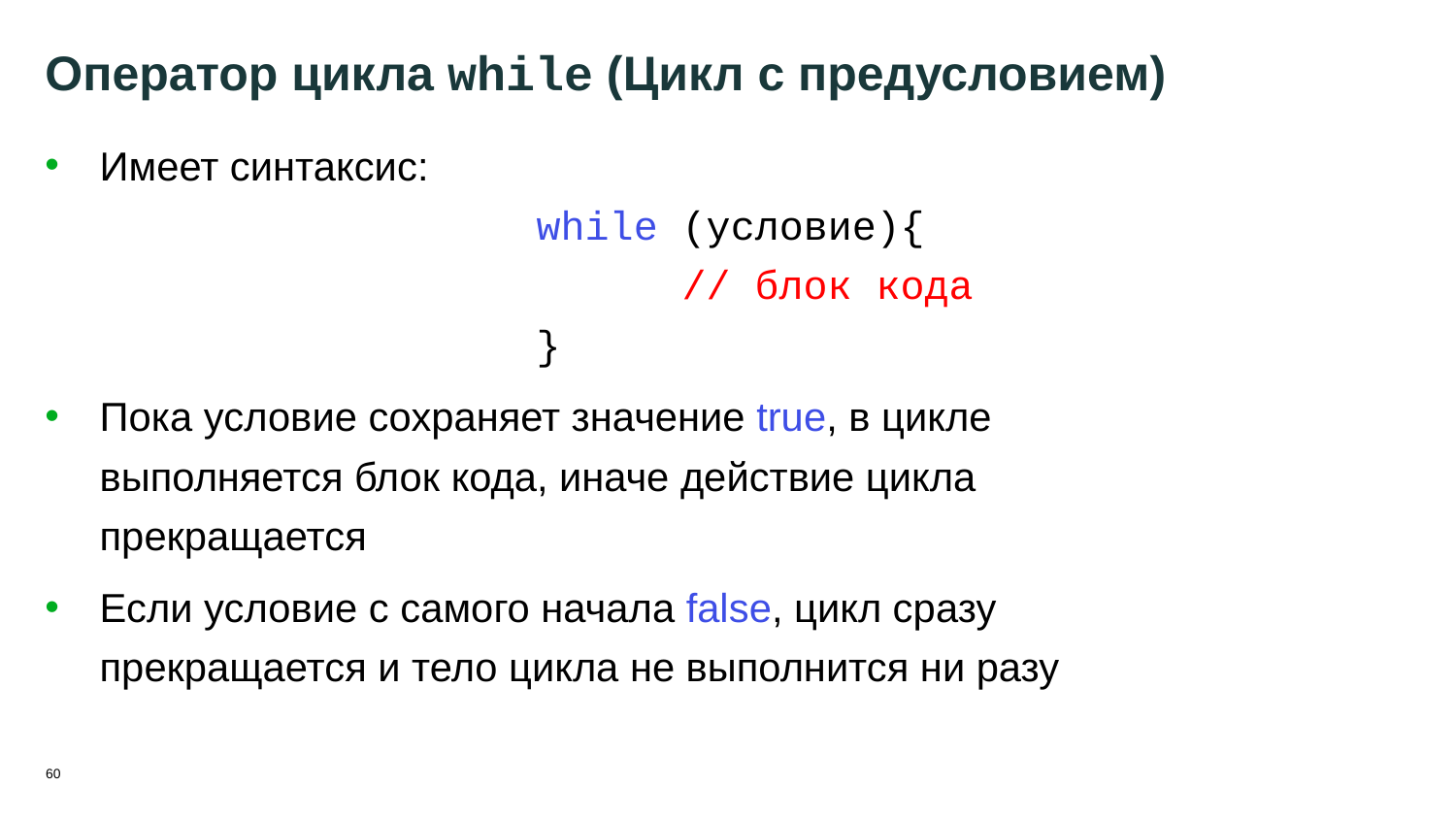

60
# Оператор цикла while (Цикл с предусловием)
Имеет синтаксис:
			while (условие){
				// блок кода
			}
Пока условие сохраняет значение true, в цикле выполняется блок кода, иначе действие цикла прекращается
Если условие с самого начала false, цикл сразу прекращается и тело цикла не выполнится ни разу